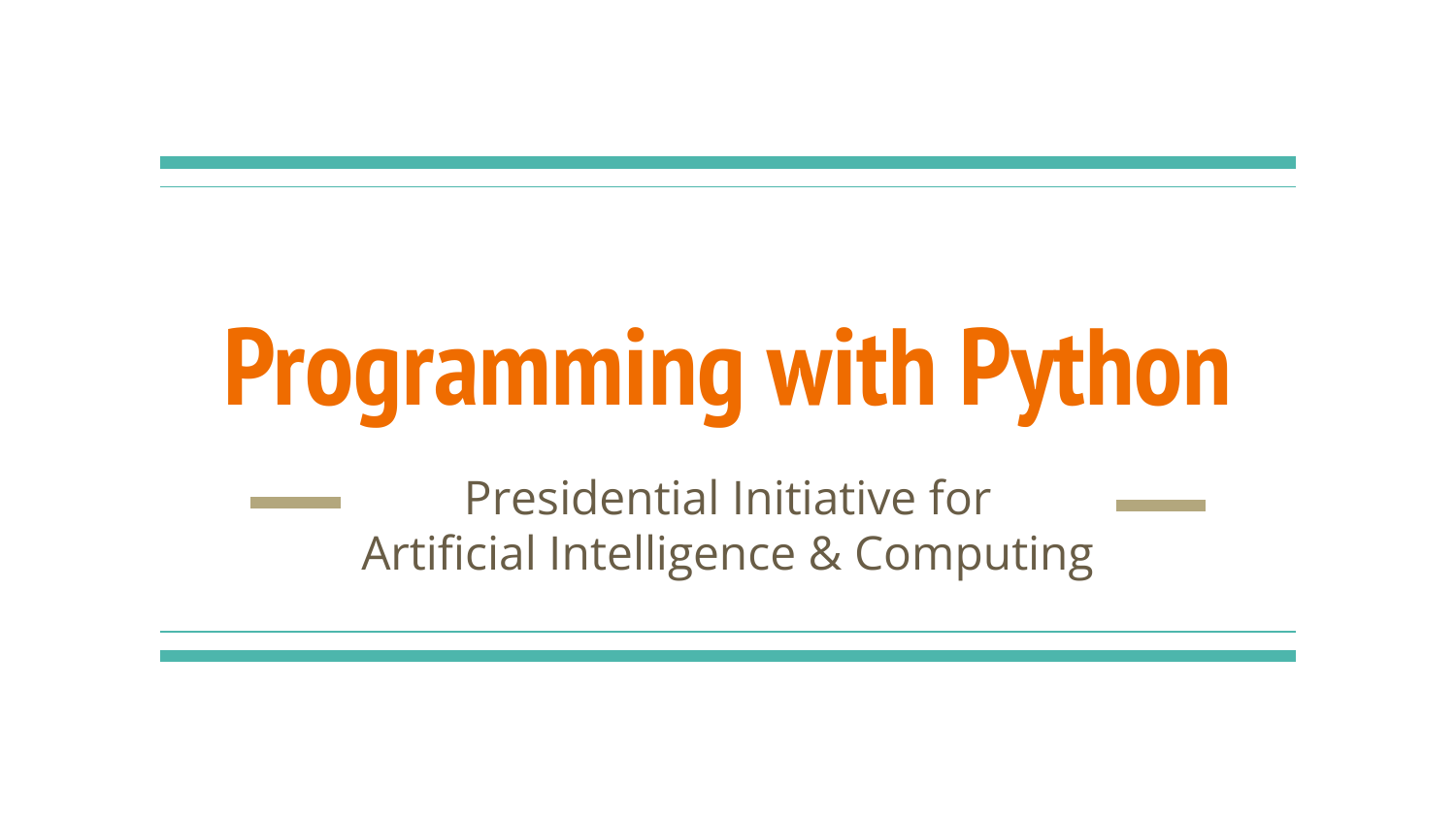

# Programming with Python
Presidential Initiative for
Artificial Intelligence & Computing